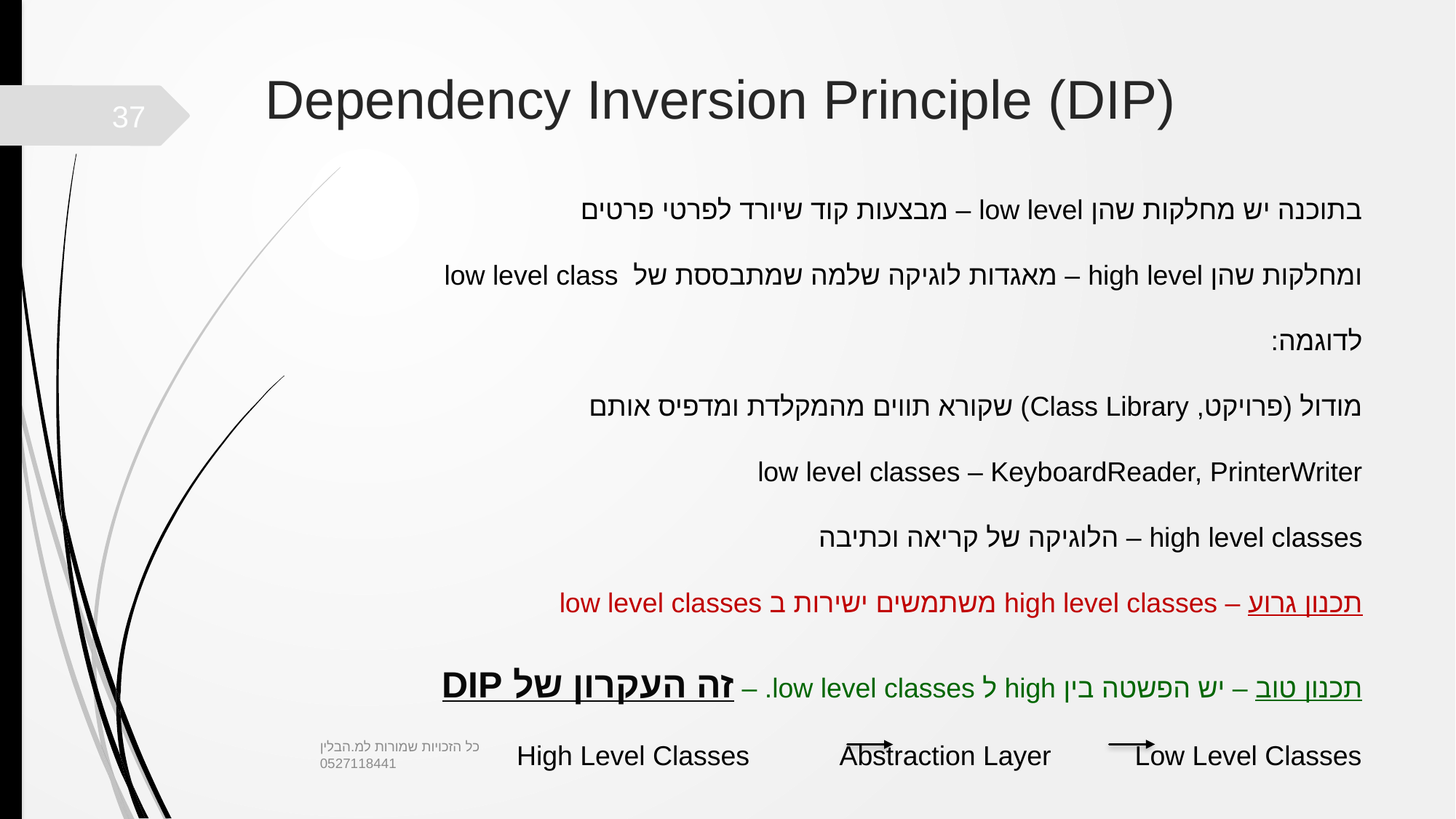

# Dependency Inversion Principle (DIP)
37
בתוכנה יש מחלקות שהן low level – מבצעות קוד שיורד לפרטי פרטים
ומחלקות שהן high level – מאגדות לוגיקה שלמה שמתבססת של  low level class
לדוגמה:
מודול (פרויקט, Class Library) שקורא תווים מהמקלדת ומדפיס אותם
low level classes – KeyboardReader, PrinterWriter
high level classes – הלוגיקה של קריאה וכתיבה
תכנון גרוע – high level classes משתמשים ישירות ב low level classes
תכנון טוב – יש הפשטה בין high ל low level classes. – זה העקרון של DIP
High Level Classes            Abstraction Layer           Low Level Classes

כל הזכויות שמורות למ.הבלין 0527118441